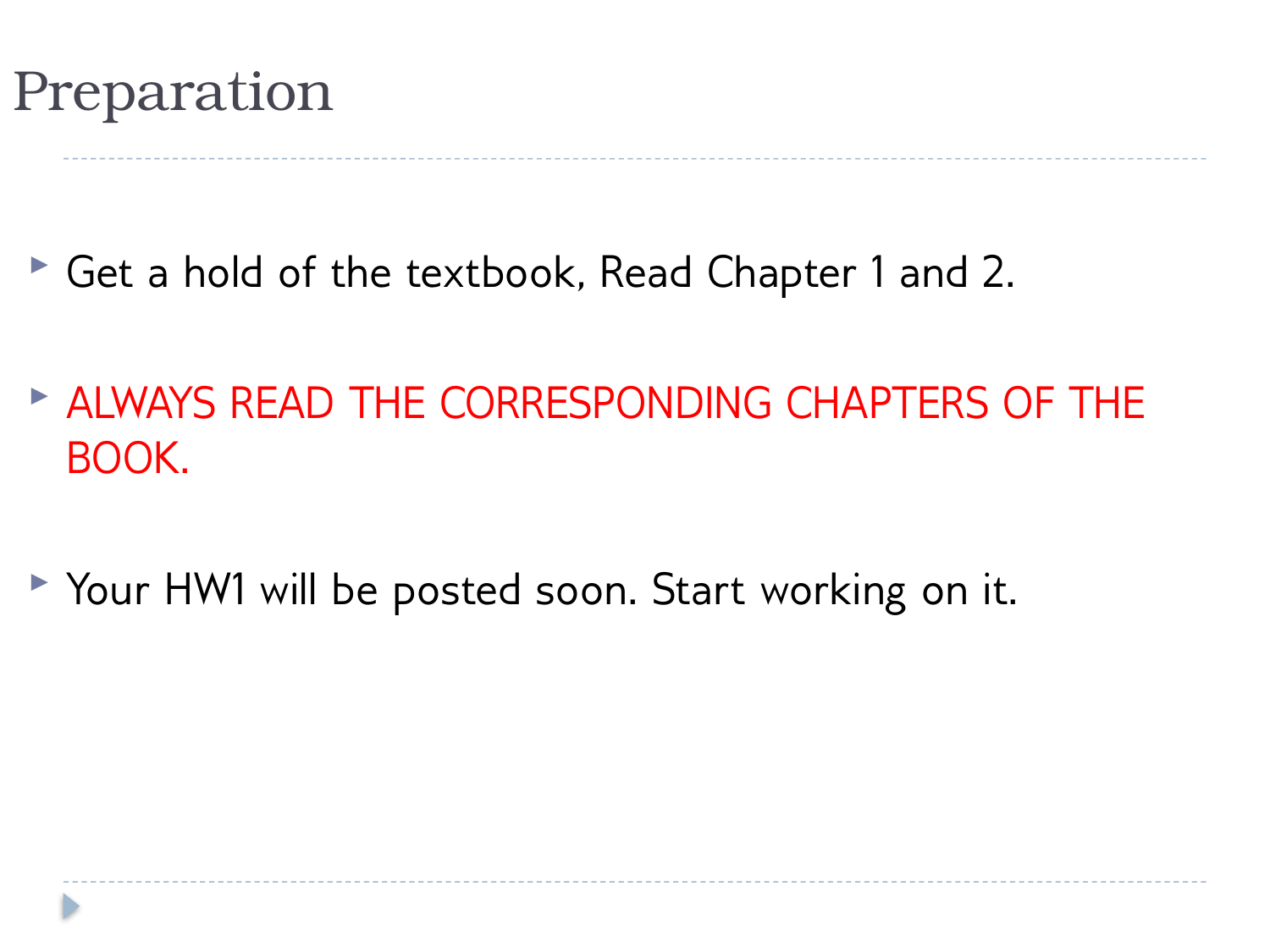

# Preparation

Get a hold of the textbook, Read Chapter 1 and 2.

ALWAYS READ THE CORRESPONDING CHAPTERS OF THE BOOK.

Your HW1 will be posted soon. Start working on it.